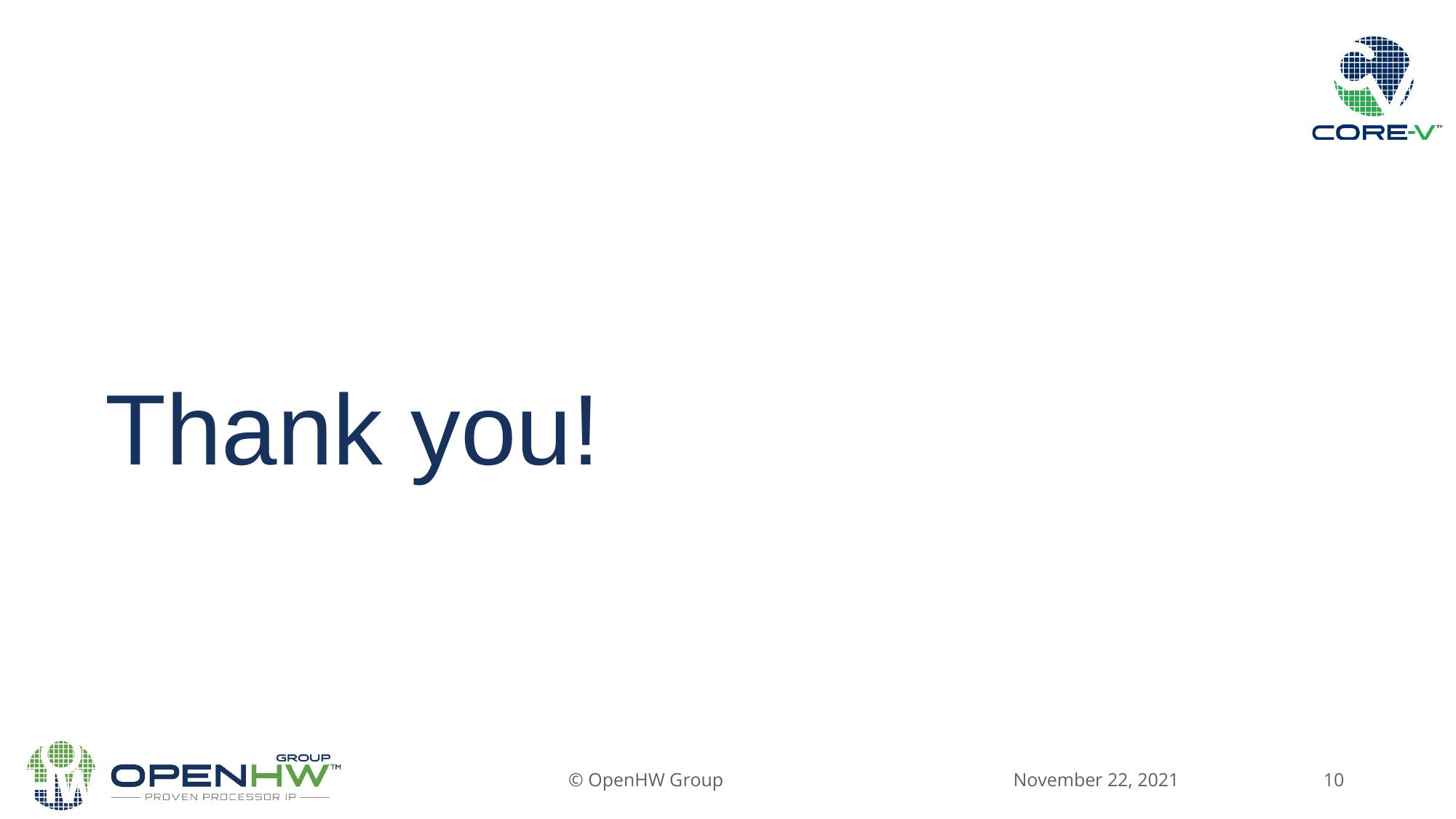

Thank you!
November 22, 2021
© OpenHW Group
10